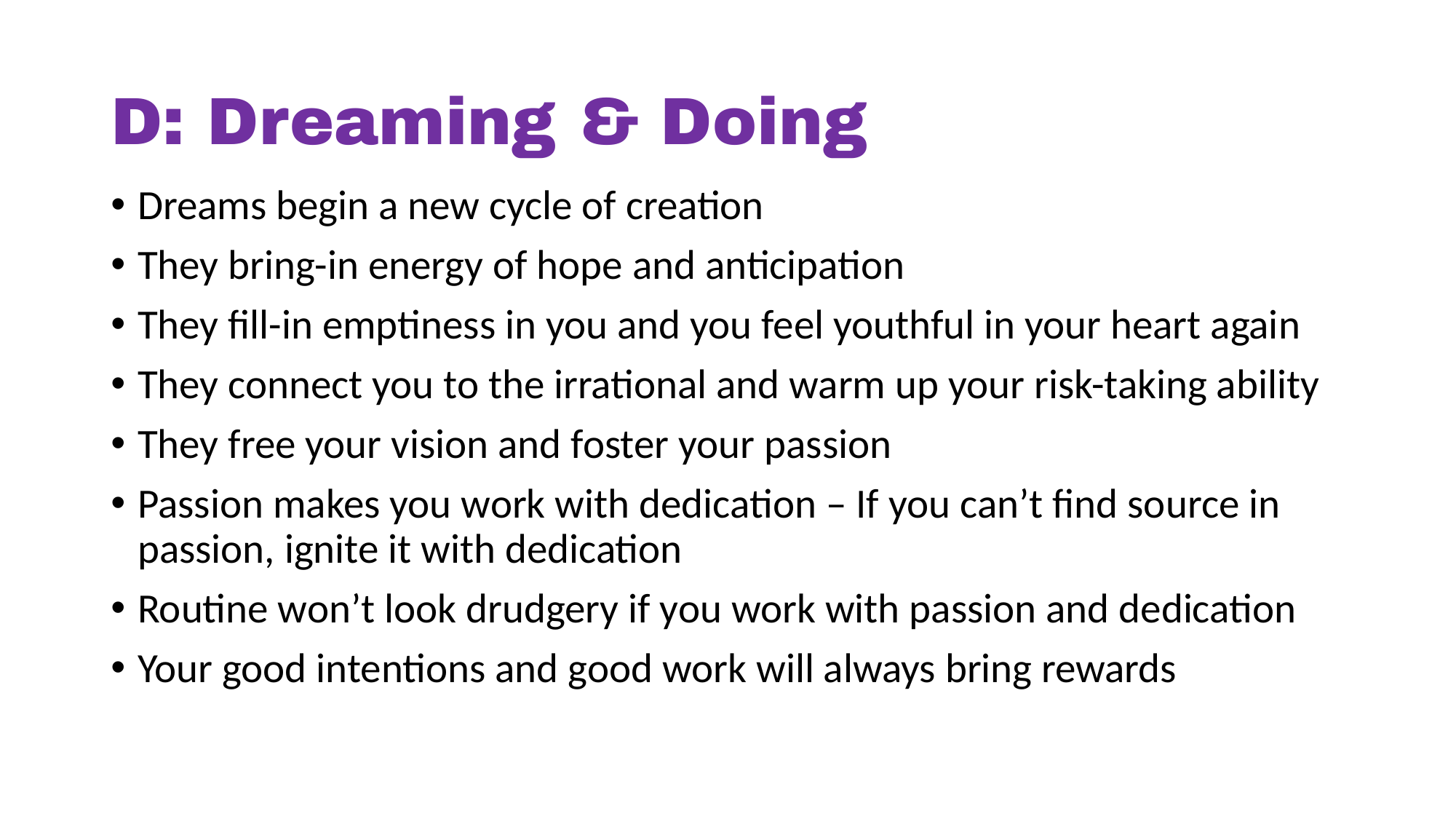

# D: Dreaming & Doing
Dreams begin a new cycle of creation
They bring-in energy of hope and anticipation
They fill-in emptiness in you and you feel youthful in your heart again
They connect you to the irrational and warm up your risk-taking ability
They free your vision and foster your passion
Passion makes you work with dedication – If you can’t find source in passion, ignite it with dedication
Routine won’t look drudgery if you work with passion and dedication
Your good intentions and good work will always bring rewards